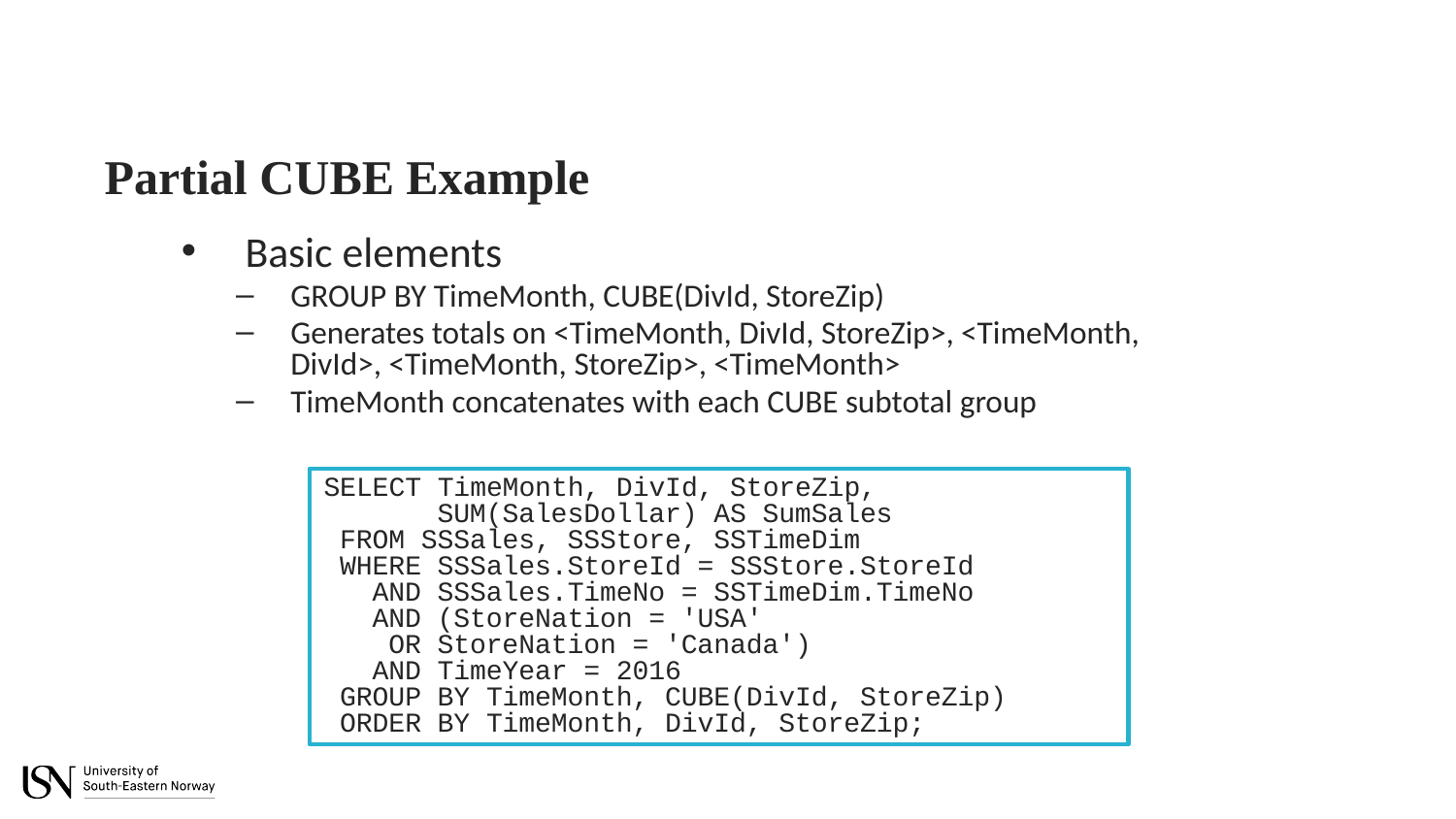

Partial CUBE Example
Basic elements
GROUP BY TimeMonth, CUBE(DivId, StoreZip)
Generates totals on <TimeMonth, DivId, StoreZip>, <TimeMonth, DivId>, <TimeMonth, StoreZip>, <TimeMonth>
TimeMonth concatenates with each CUBE subtotal group
SELECT TimeMonth, DivId, StoreZip,
       SUM(SalesDollar) AS SumSales
 FROM SSSales, SSStore, SSTimeDim
 WHERE SSSales.StoreId = SSStore.StoreId
   AND SSSales.TimeNo = SSTimeDim.TimeNo
   AND (StoreNation = 'USA'
    OR StoreNation = 'Canada')
   AND TimeYear = 2016
 GROUP BY TimeMonth, CUBE(DivId, StoreZip)
 ORDER BY TimeMonth, DivId, StoreZip;